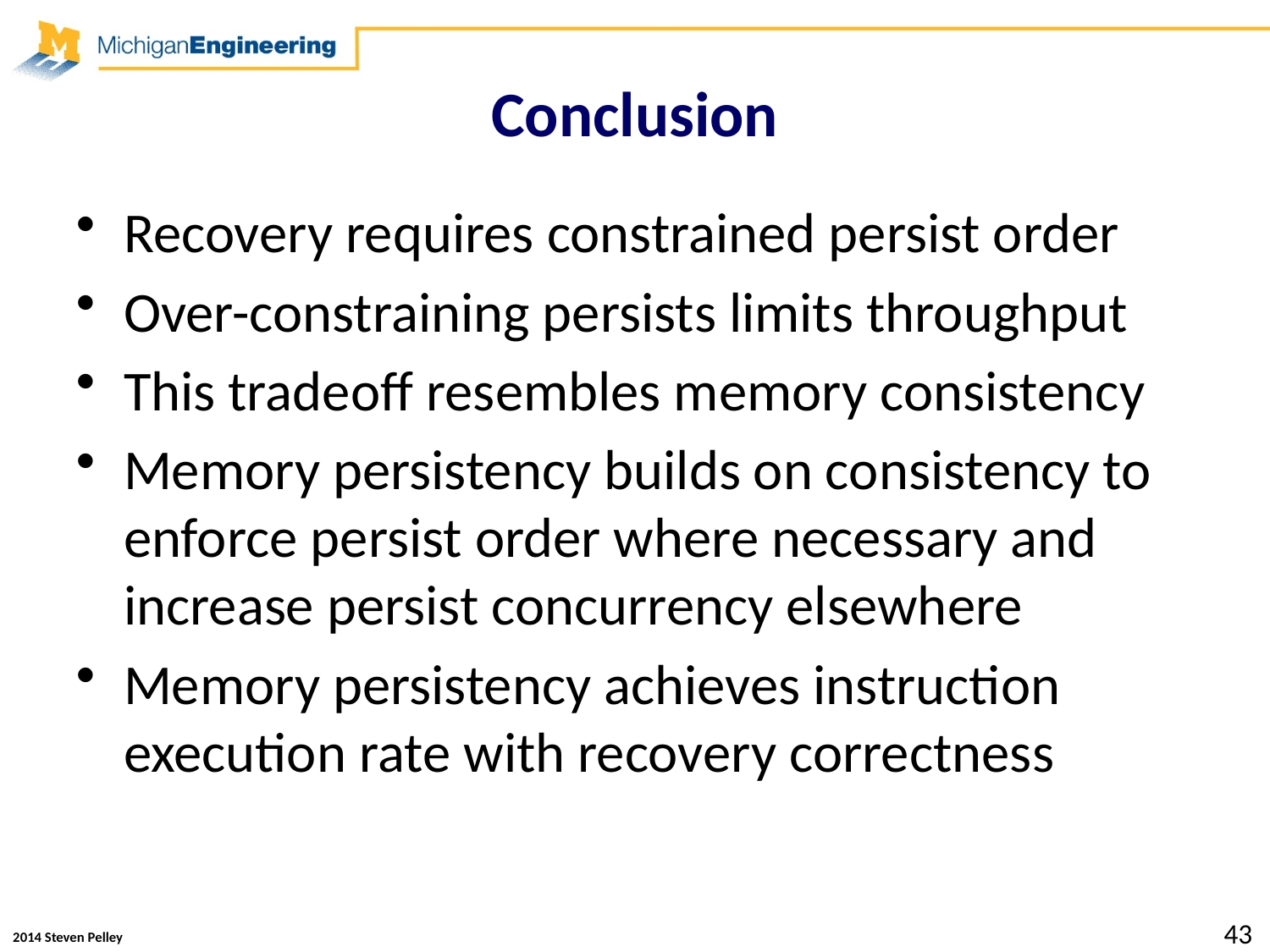

# Conclusion
Recovery requires constrained persist order
Over-constraining persists limits throughput
This tradeoff resembles memory consistency
Memory persistency builds on consistency to enforce persist order where necessary and increase persist concurrency elsewhere
Memory persistency achieves instruction execution rate with recovery correctness
43